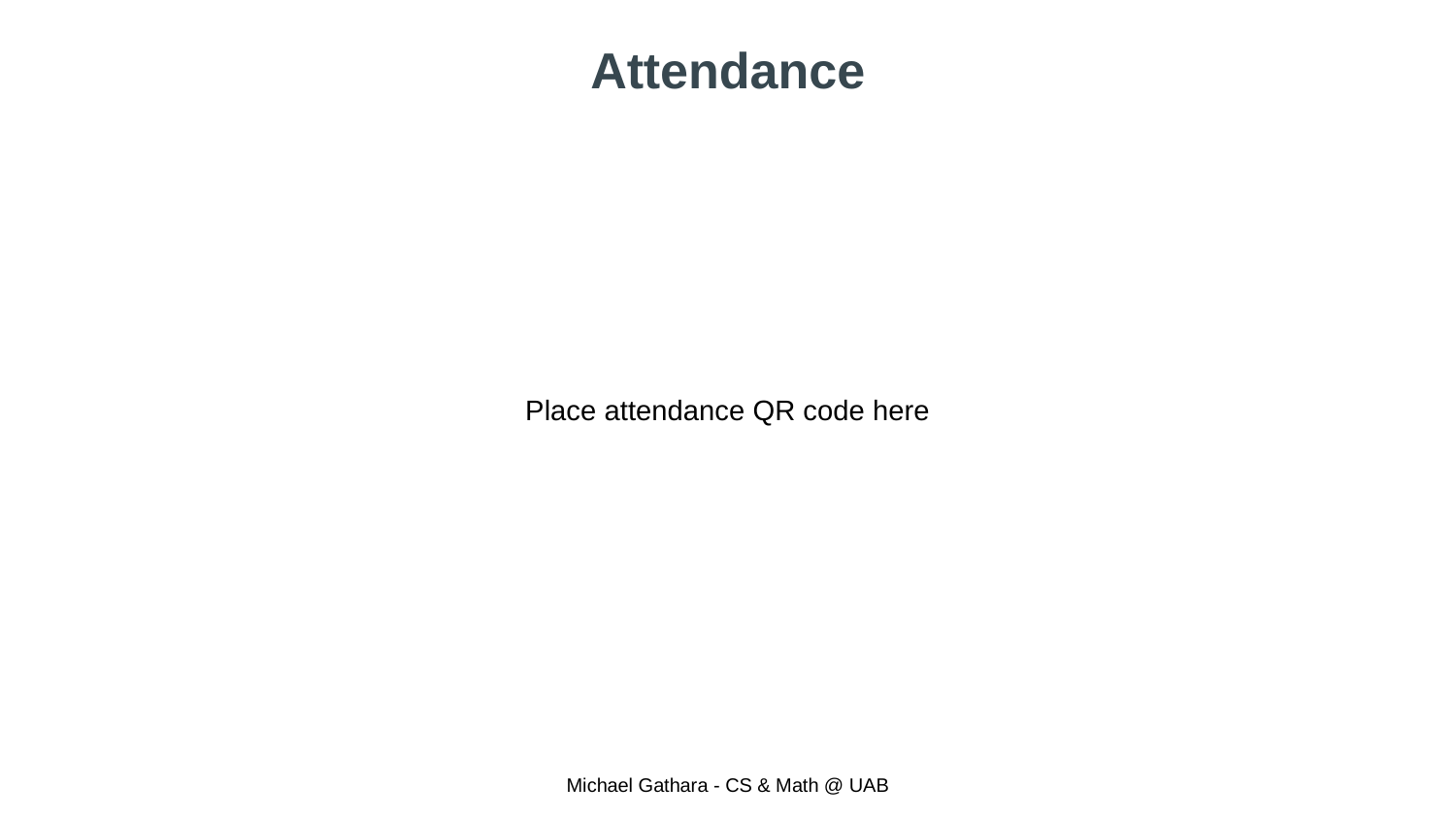

Attendance
Place attendance QR code here
Michael Gathara - CS & Math @ UAB